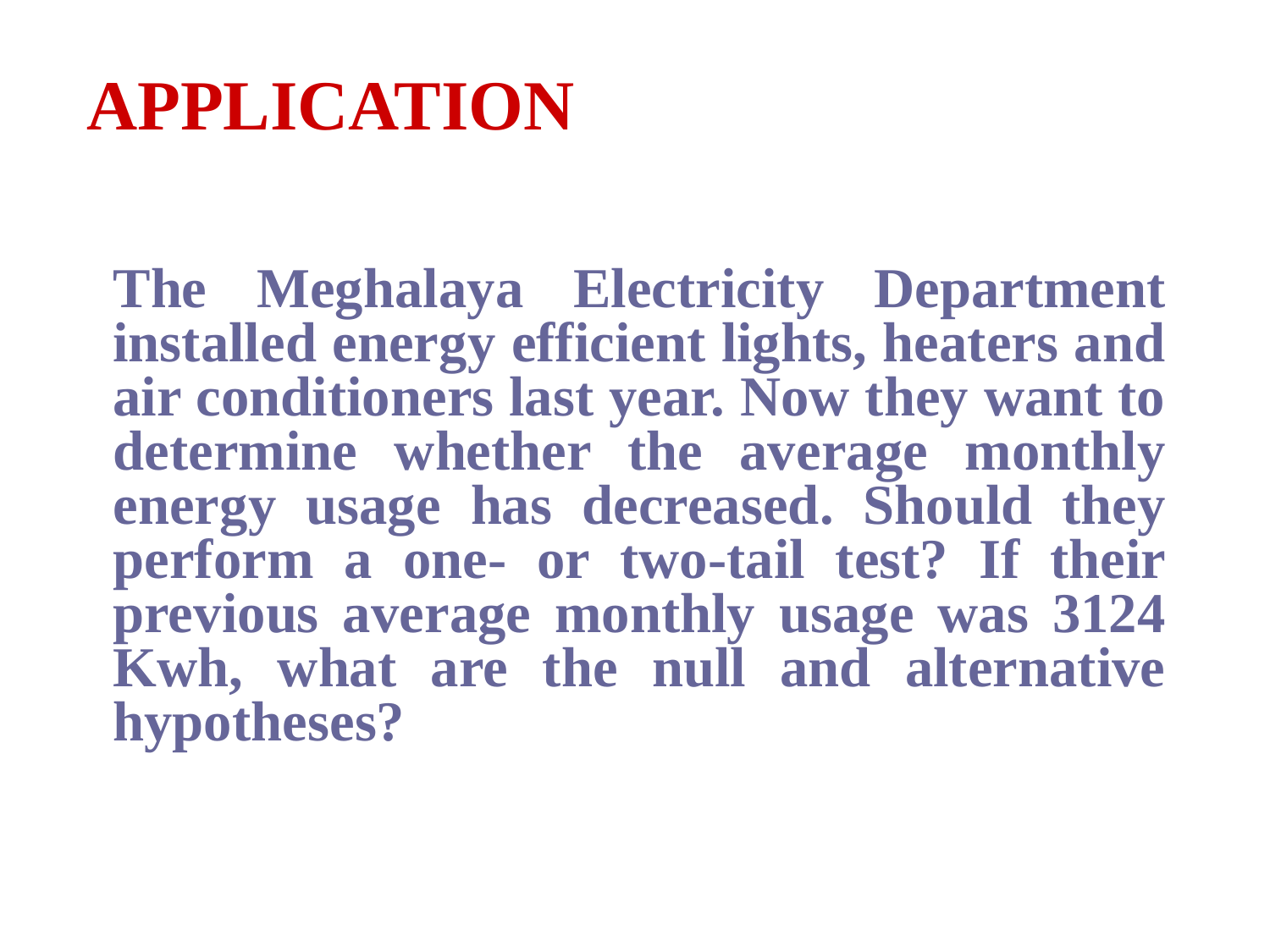

# Application
The Meghalaya Electricity Department installed energy efficient lights, heaters and air conditioners last year. Now they want to determine whether the average monthly energy usage has decreased. Should they perform a one- or two-tail test? If their previous average monthly usage was 3124 Kwh, what are the null and alternative hypotheses?